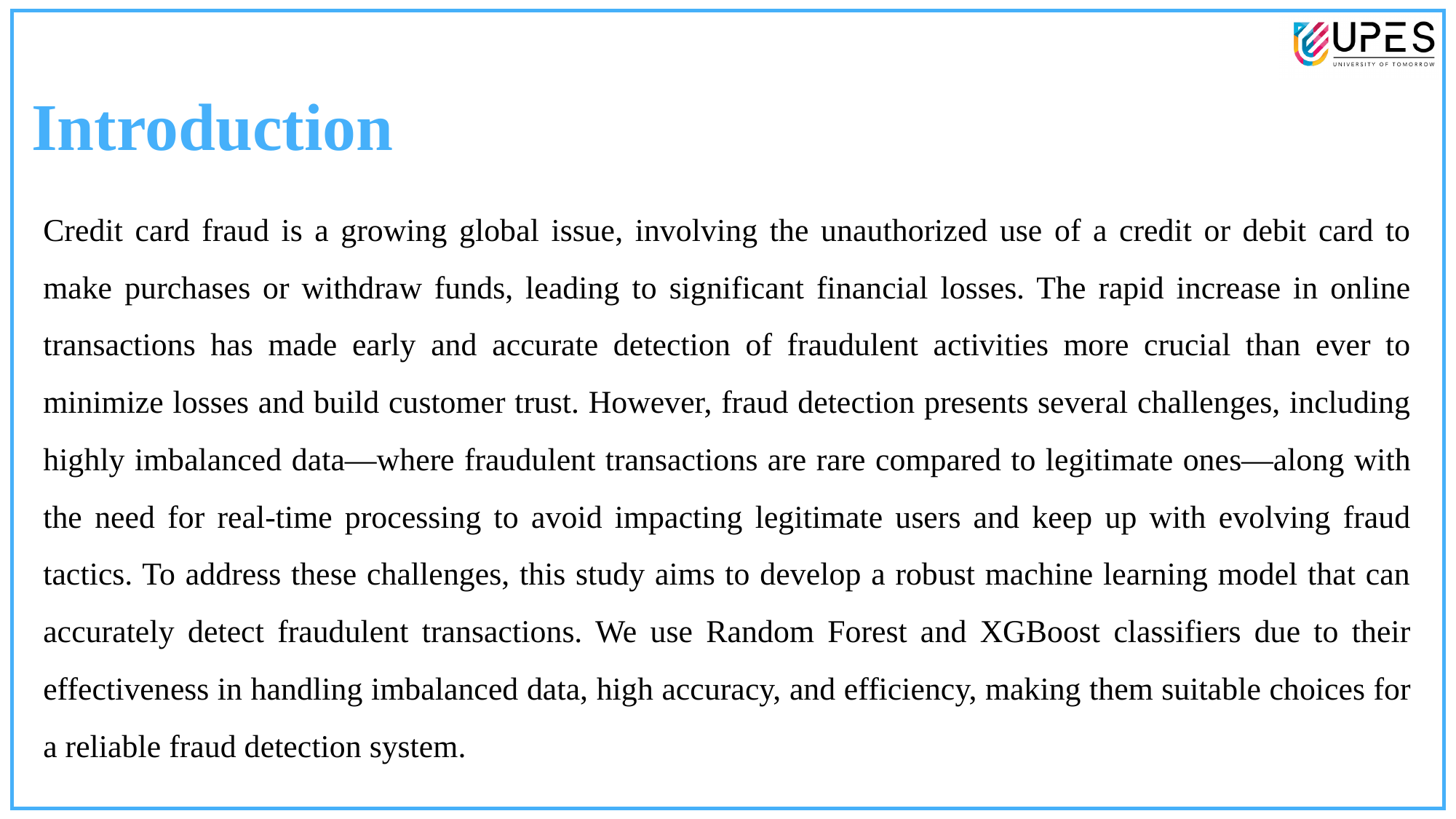

Introduction
Credit card fraud is a growing global issue, involving the unauthorized use of a credit or debit card to make purchases or withdraw funds, leading to significant financial losses. The rapid increase in online transactions has made early and accurate detection of fraudulent activities more crucial than ever to minimize losses and build customer trust. However, fraud detection presents several challenges, including highly imbalanced data—where fraudulent transactions are rare compared to legitimate ones—along with the need for real-time processing to avoid impacting legitimate users and keep up with evolving fraud tactics. To address these challenges, this study aims to develop a robust machine learning model that can accurately detect fraudulent transactions. We use Random Forest and XGBoost classifiers due to their effectiveness in handling imbalanced data, high accuracy, and efficiency, making them suitable choices for a reliable fraud detection system.